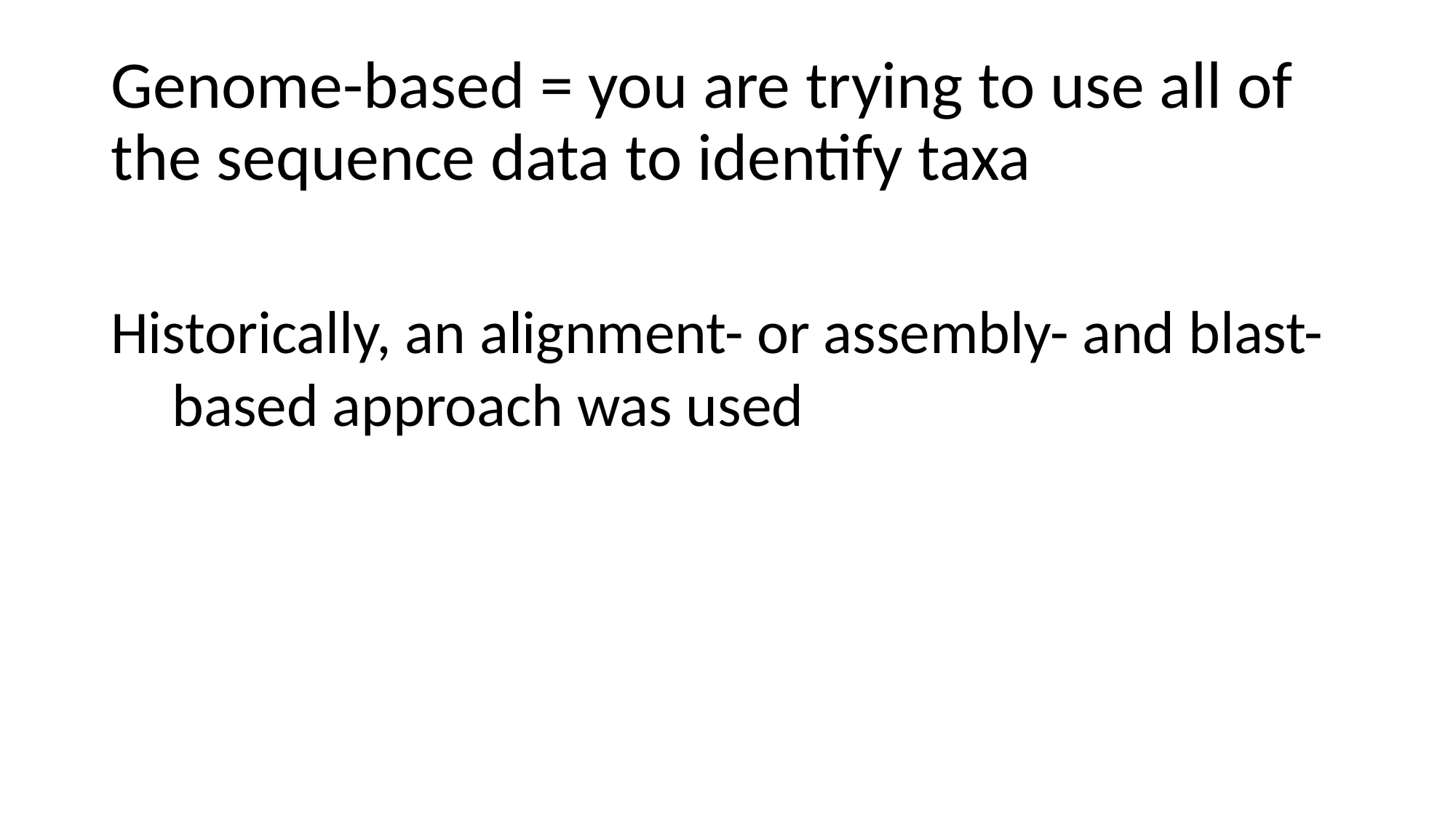

# Genome-based = you are trying to use all of the sequence data to identify taxa
Historically, an alignment- or assembly- and blast-based approach was used